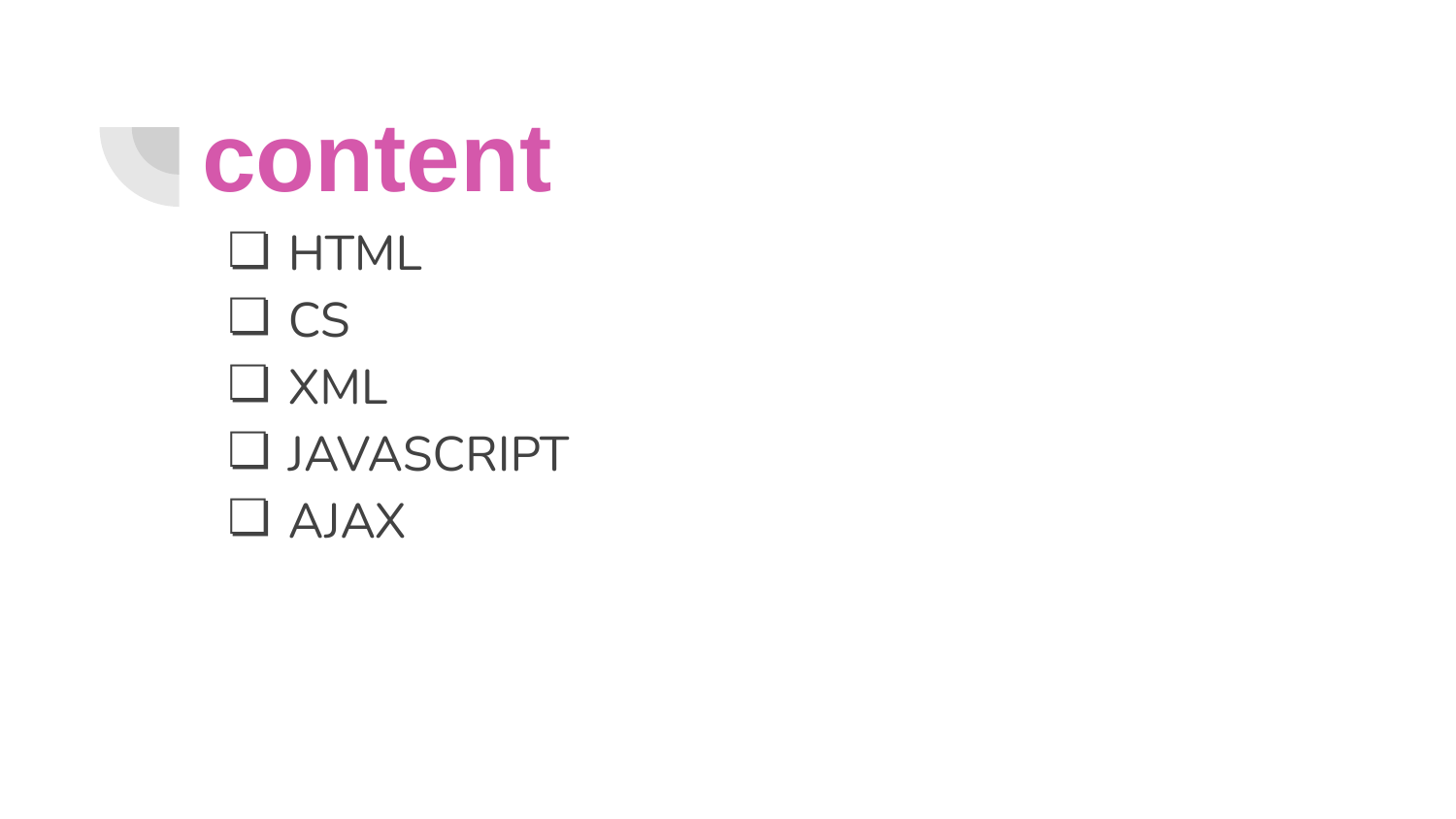

# content
HTML
CS
XML
JAVASCRIPT
AJAX